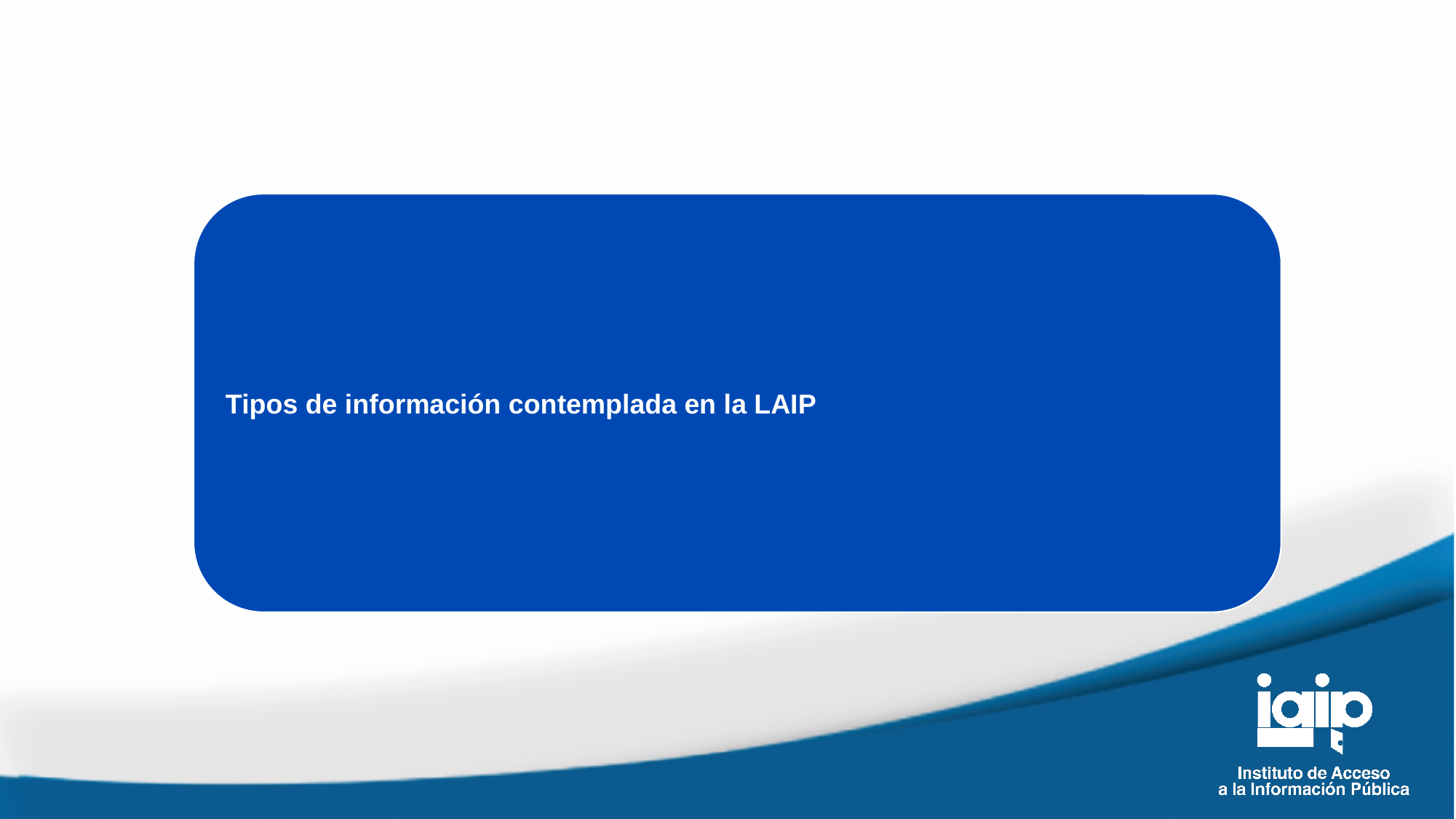

Tipos de información contemplada en la LAIP